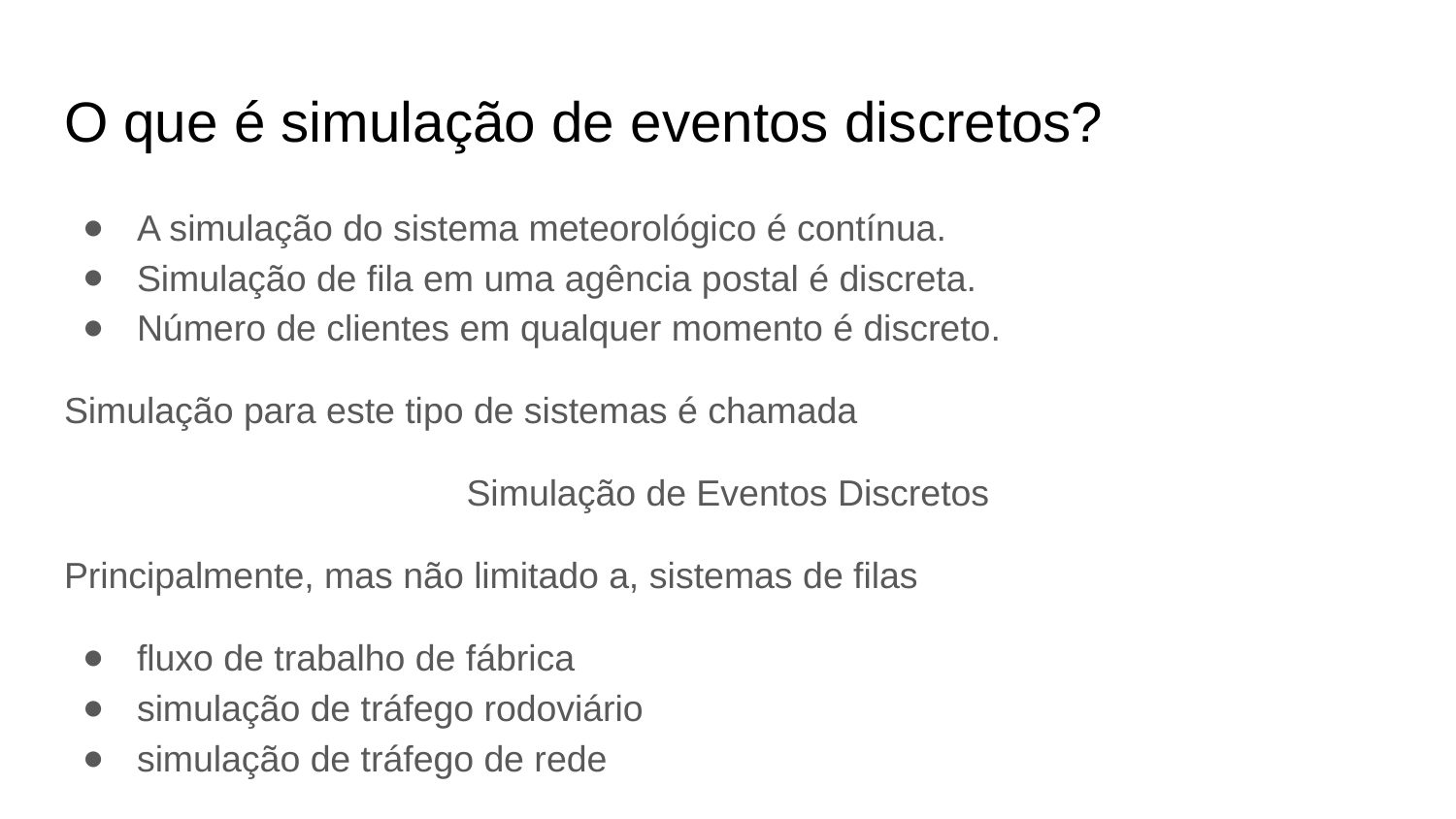

# O que é simulação de eventos discretos?
A simulação do sistema meteorológico é contínua.
Simulação de fila em uma agência postal é discreta.
Número de clientes em qualquer momento é discreto.
Simulação para este tipo de sistemas é chamada
Simulação de Eventos Discretos
Principalmente, mas não limitado a, sistemas de filas
fluxo de trabalho de fábrica
simulação de tráfego rodoviário
simulação de tráfego de rede